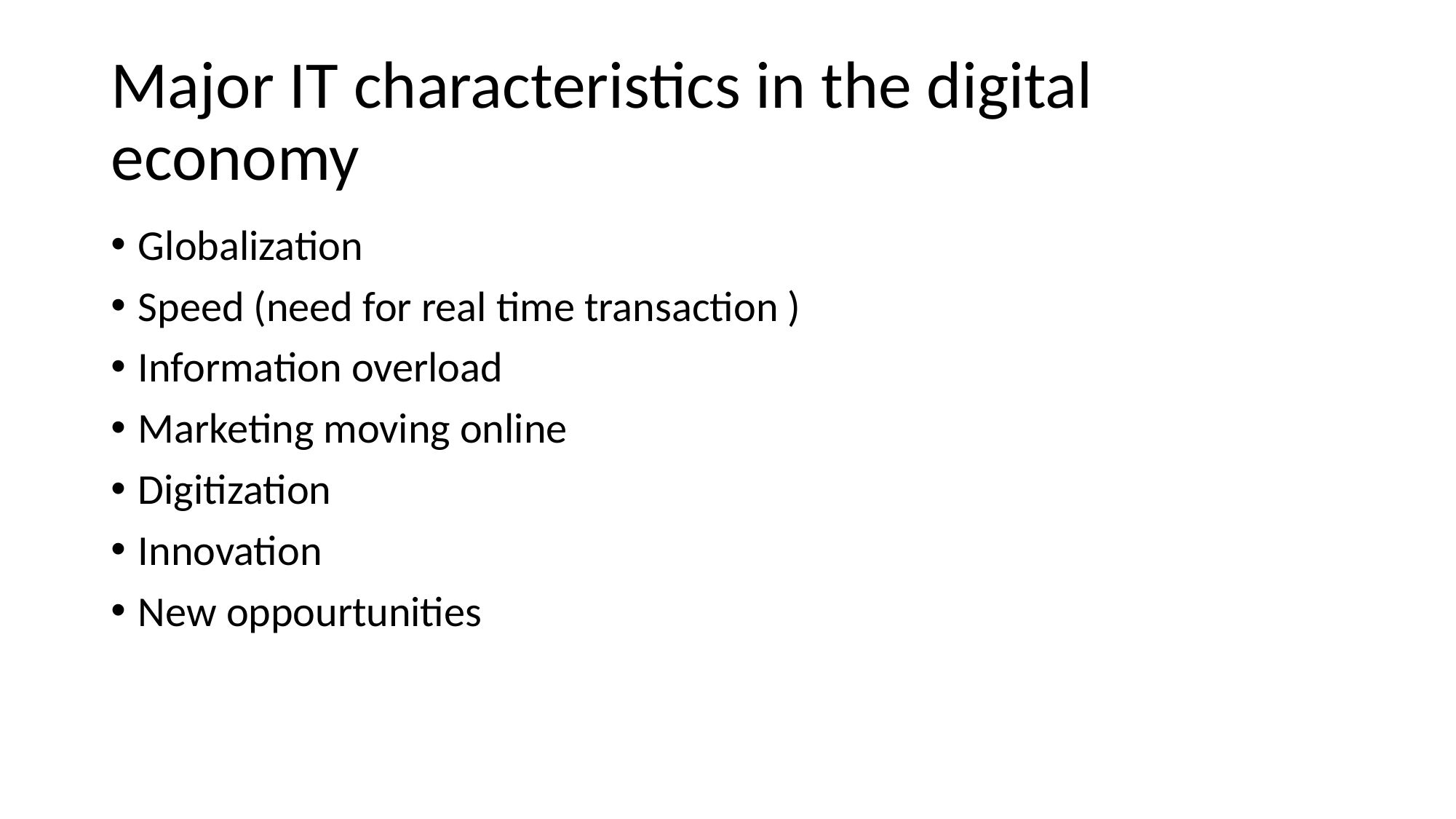

# Major IT characteristics in the digital economy
Globalization
Speed (need for real time transaction )
Information overload
Marketing moving online
Digitization
Innovation
New oppourtunities